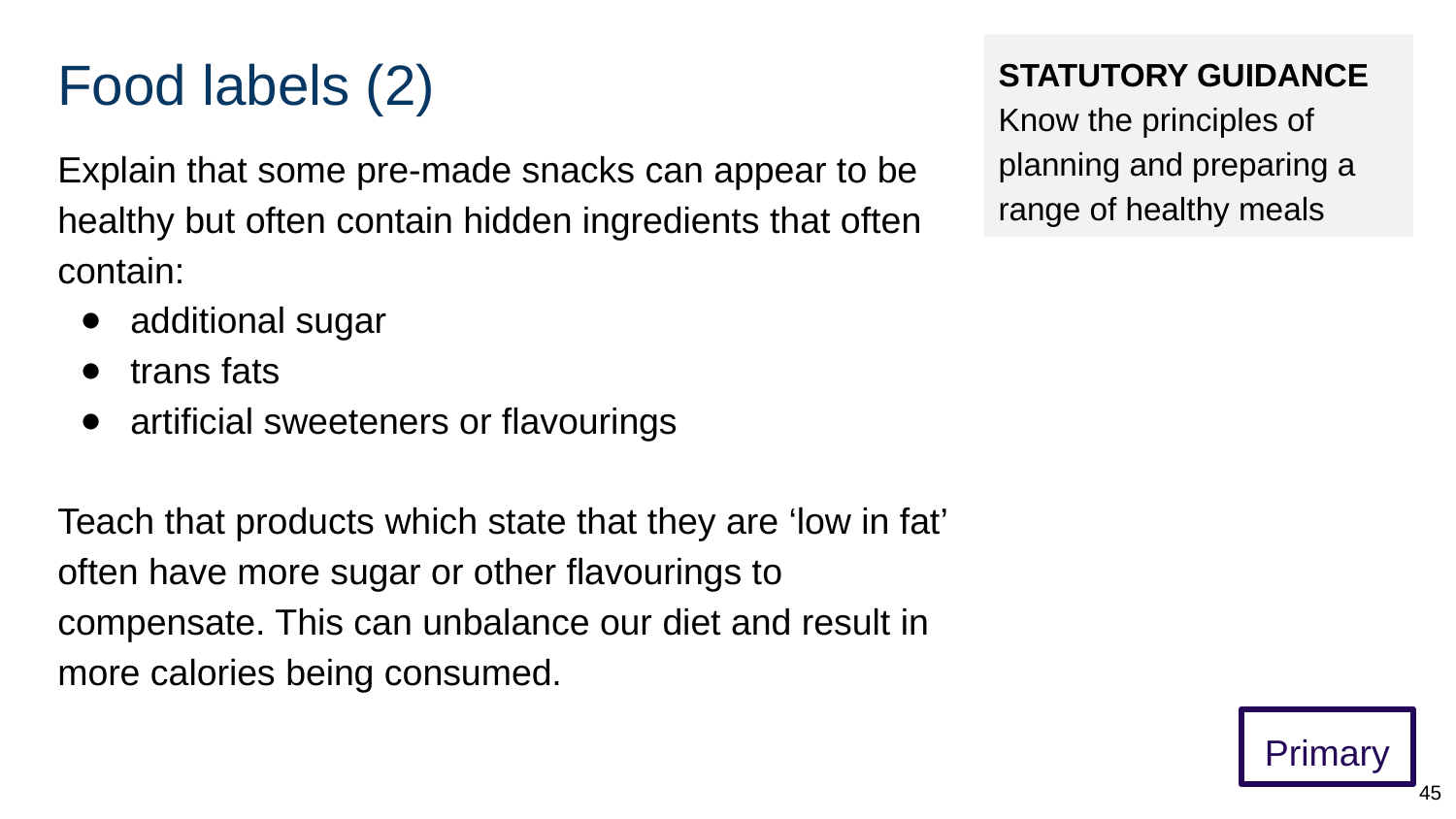

# Food labels (2)

STATUTORY GUIDANCE
Know the principles of planning and preparing a range of healthy meals

Explain that some pre-made snacks can appear to be healthy but often contain hidden ingredients that often contain:
additional sugar
trans fats
artificial sweeteners or flavourings

Teach that products which state that they are ‘low in fat’ often have more sugar or other flavourings to compensate. This can unbalance our diet and result in more calories being consumed.

Primary
45